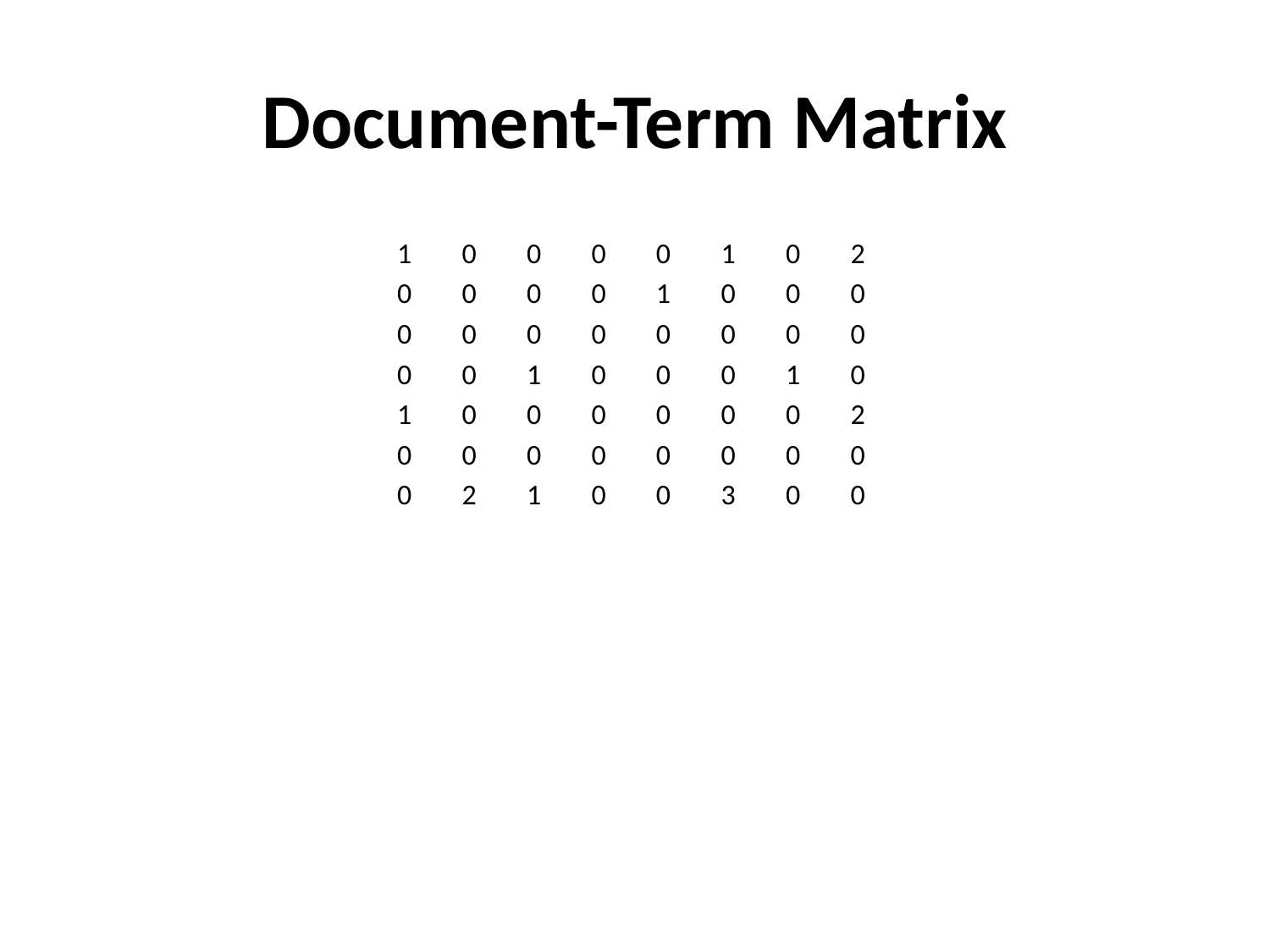

# Document-Term Matrix
1	0	0	0	0	1	0	2
0	0	0	0	1	0	0	0
0	0	0	0	0	0	0	0
0	0	1	0	0	0	1	0
1	0	0	0	0	0	0	2
0	0	0	0	0	0	0	0
0	2	1	0	0	3	0	0